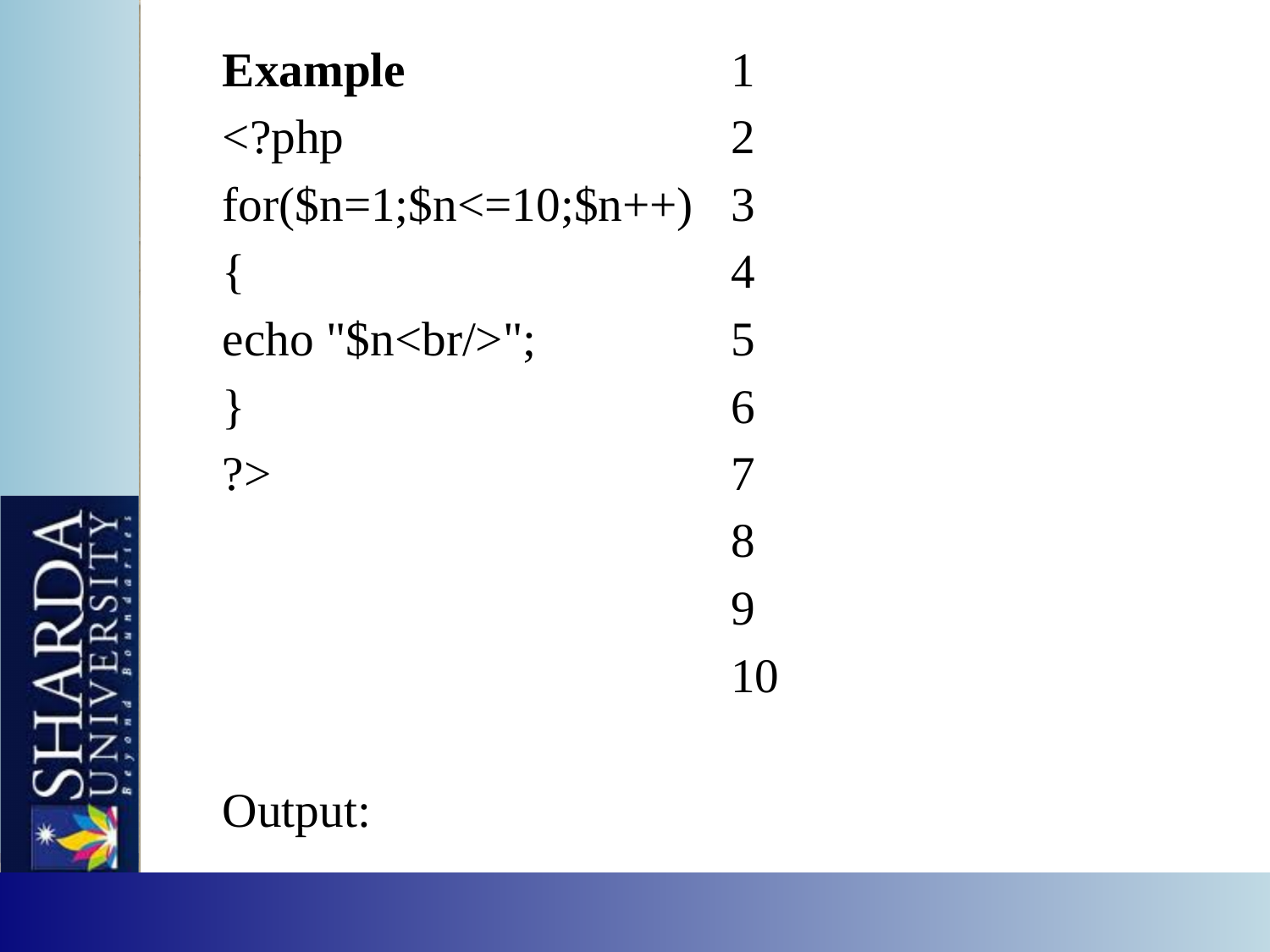

Example
<?php
for($n=1;$n<=10;$n++)
{
echo "$n<br/>";
}
?>

Output:
1
2
3
4
5
6
7
8
9
10